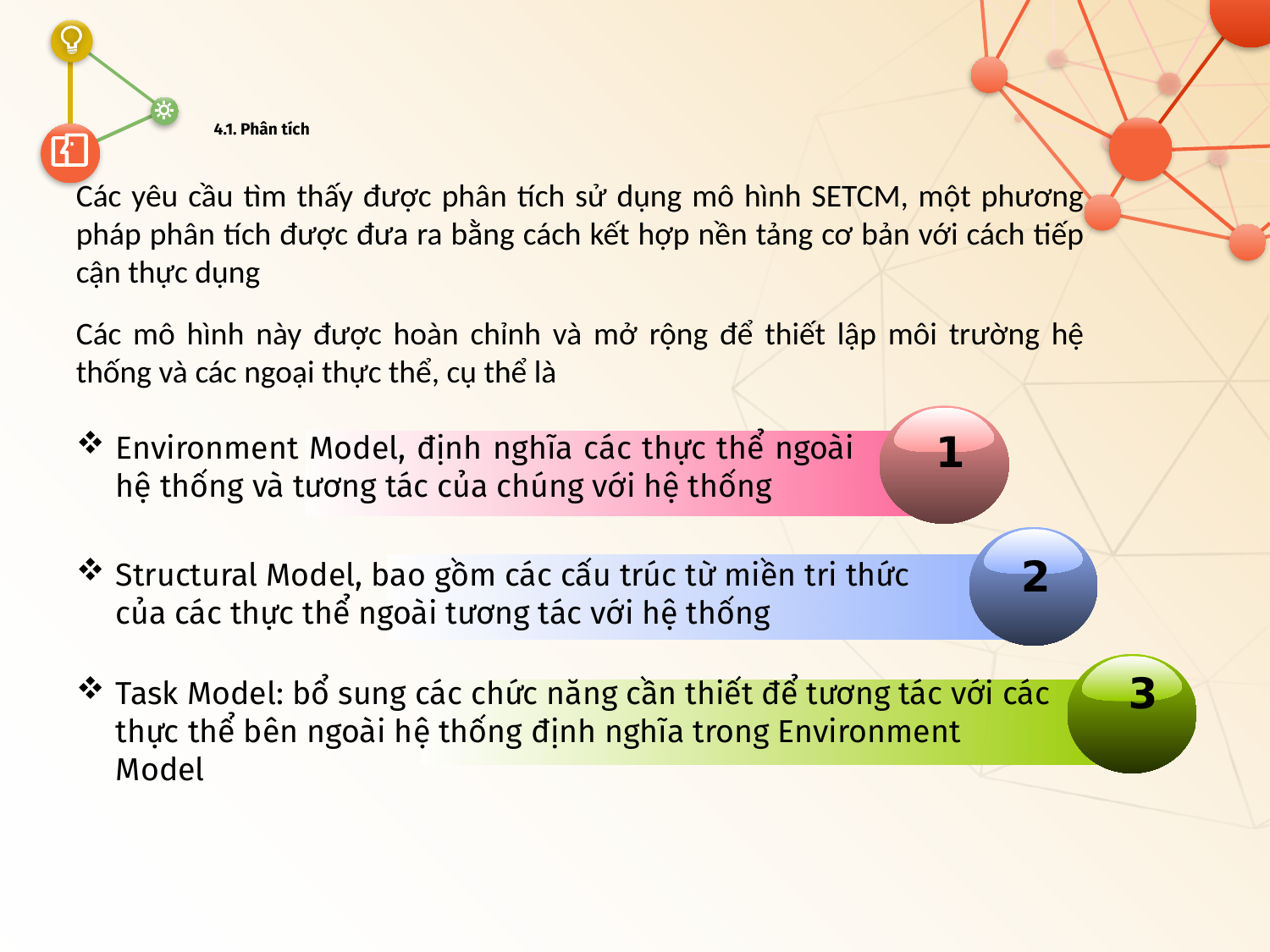

# 4.1. Phân tích
Các yêu cầu tìm thấy được phân tích sử dụng mô hình SETCM, một phương pháp phân tích được đưa ra bằng cách kết hợp nền tảng cơ bản với cách tiếp cận thực dụng
Các mô hình này được hoàn chỉnh và mở rộng để thiết lập môi trường hệ thống và các ngoại thực thể, cụ thể là

1
Environment Model, định nghĩa các thực thể ngoài hệ thống và tương tác của chúng với hệ thống

2
Structural Model, bao gồm các cấu trúc từ miền tri thức của các thực thể ngoài tương tác với hệ thống

3

Task Model: bổ sung các chức năng cần thiết để tương tác với các thực thể bên ngoài hệ thống định nghĩa trong Environment Model